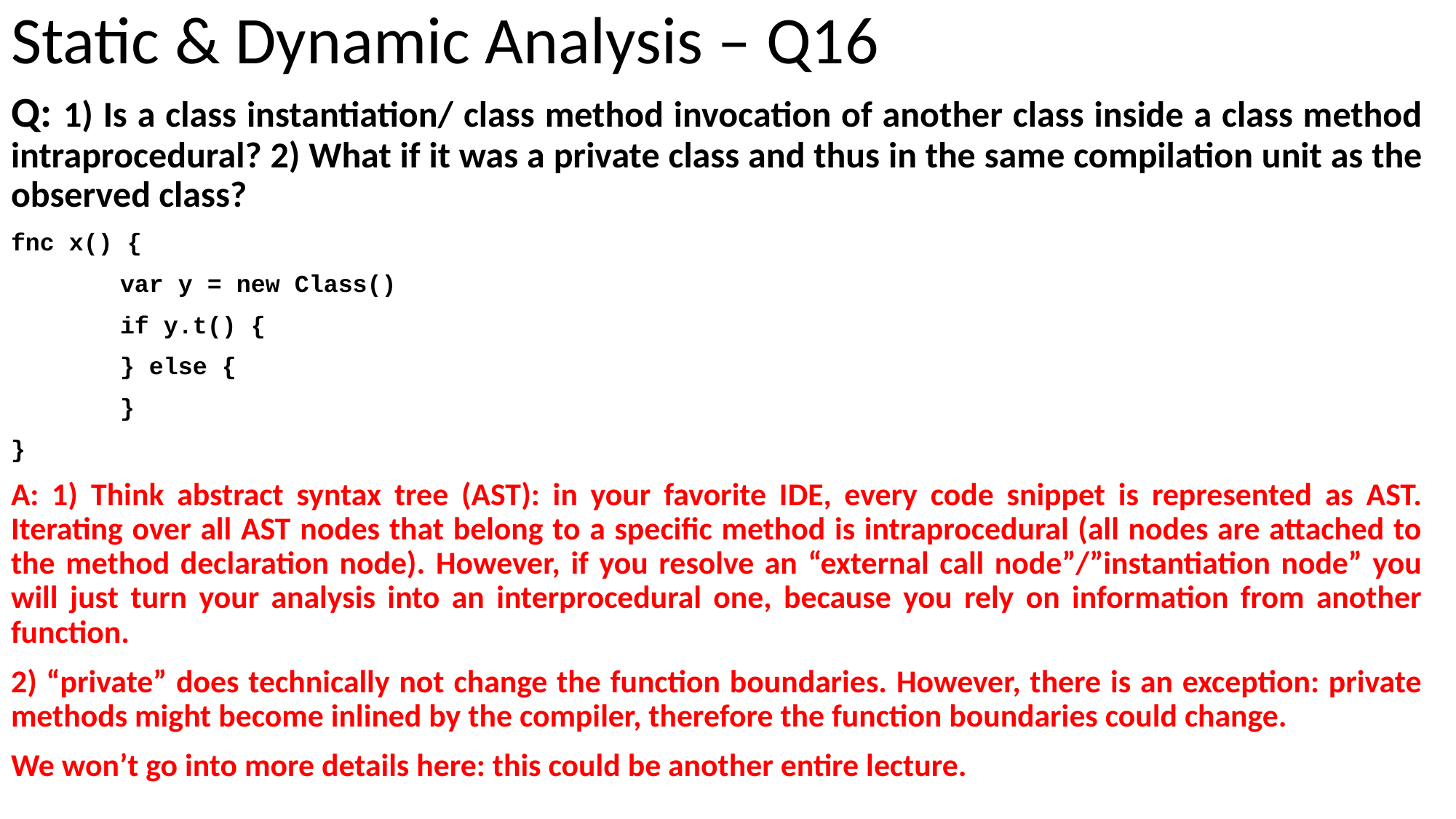

# Static & Dynamic Analysis – Q16
Q: 1) Is a class instantiation/ class method invocation of another class inside a class method intraprocedural? 2) What if it was a private class and thus in the same compilation unit as the observed class?
fnc x() {
	var y = new Class()
	if y.t() {
	} else {
	}
}
A: 1) Think abstract syntax tree (AST): in your favorite IDE, every code snippet is represented as AST. Iterating over all AST nodes that belong to a specific method is intraprocedural (all nodes are attached to the method declaration node). However, if you resolve an “external call node”/”instantiation node” you will just turn your analysis into an interprocedural one, because you rely on information from another function.
2) “private” does technically not change the function boundaries. However, there is an exception: private methods might become inlined by the compiler, therefore the function boundaries could change.
We won’t go into more details here: this could be another entire lecture.